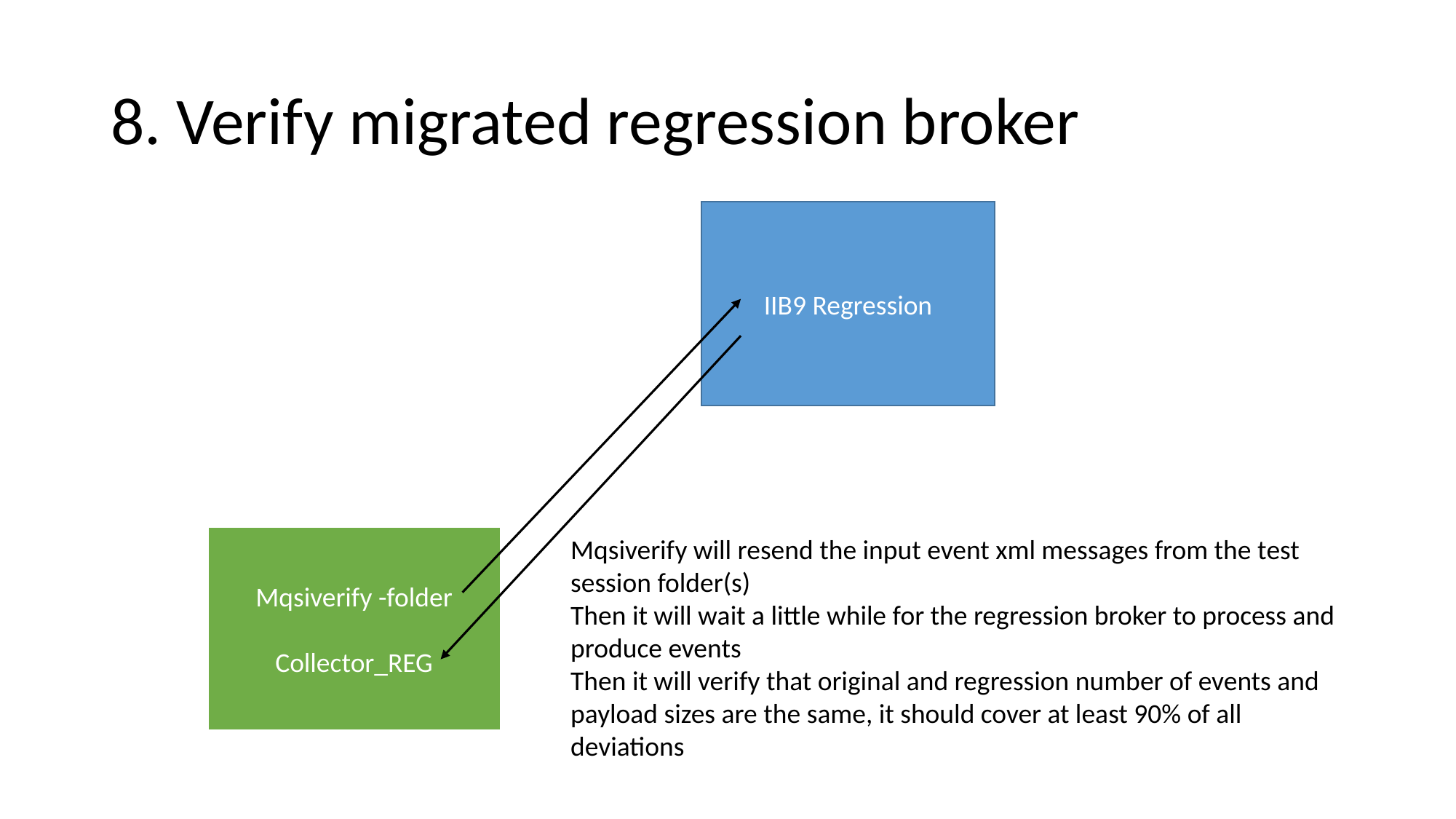

# 8. Verify migrated regression broker
IIB9 Regression
Mqsiverify -folder

Collector_REG
Mqsiverify will resend the input event xml messages from the test session folder(s)
Then it will wait a little while for the regression broker to process and produce events
Then it will verify that original and regression number of events and payload sizes are the same, it should cover at least 90% of all deviations